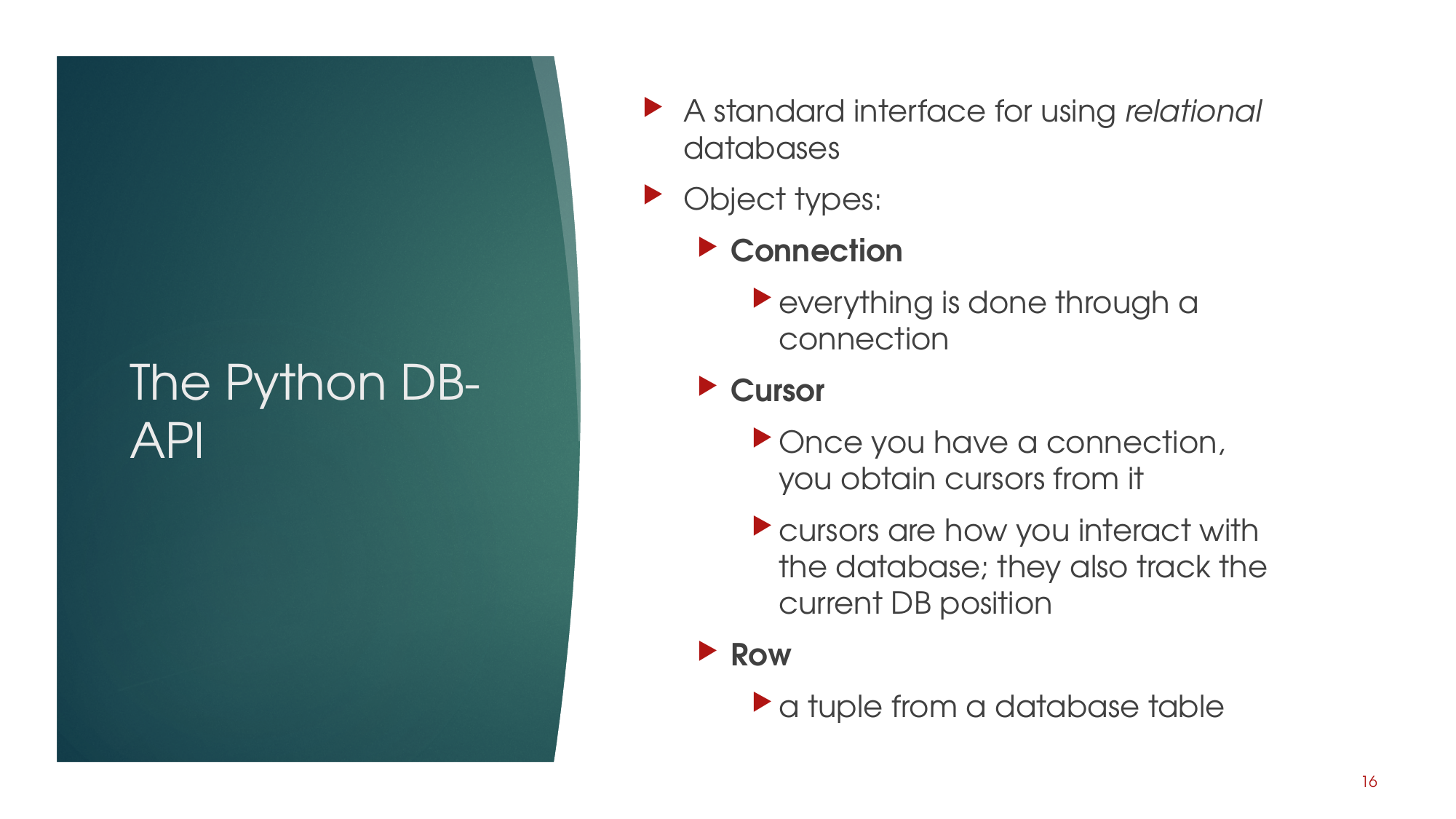

A standard interface for using relational databases
Object types:
Connection
everything is done through a connection
Cursor
Once you have a connection, you obtain cursors from it
cursors are how you interact with the database; they also track the current DB position
Row
a tuple from a database table
# The Python DB-API
16